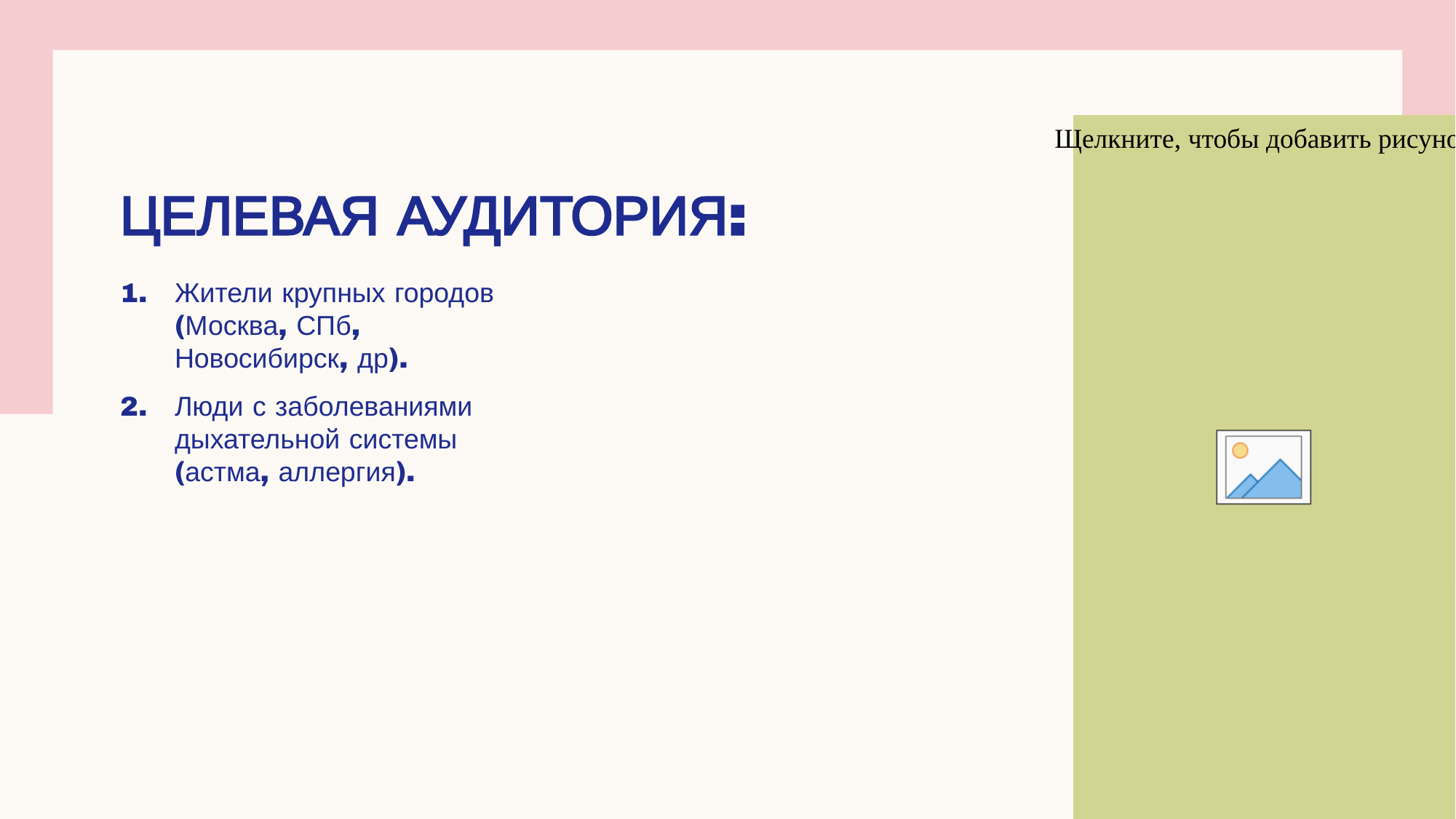

7
# Целевая аудитория:

Жители крупных городов (Москва, СПб, Новосибирск, др).
Люди с заболеваниями дыхательной системы (астма, аллергия).